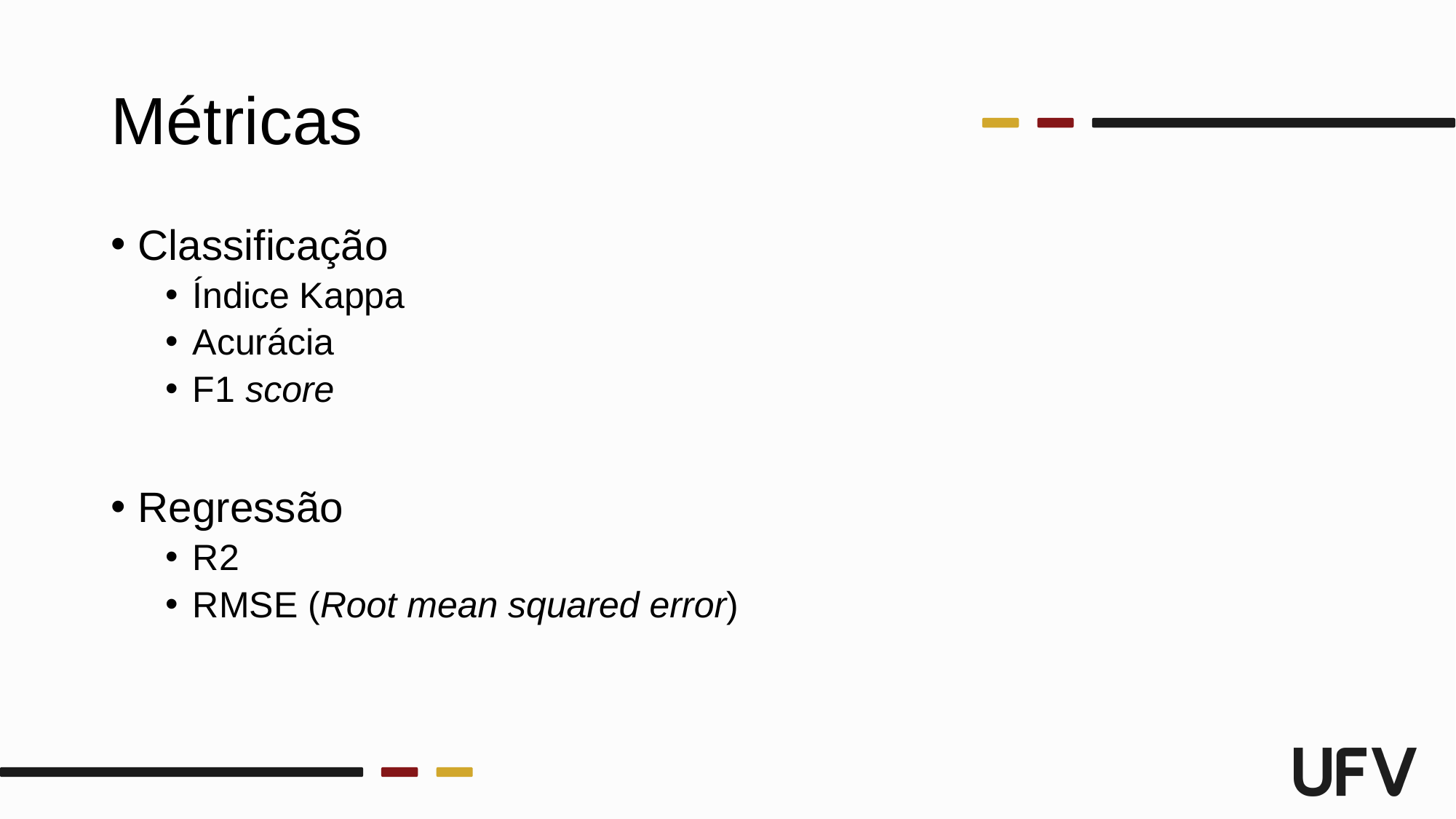

# Métricas
Classificação
Índice Kappa
Acurácia
F1 score

Regressão
R2
RMSE (Root mean squared error)